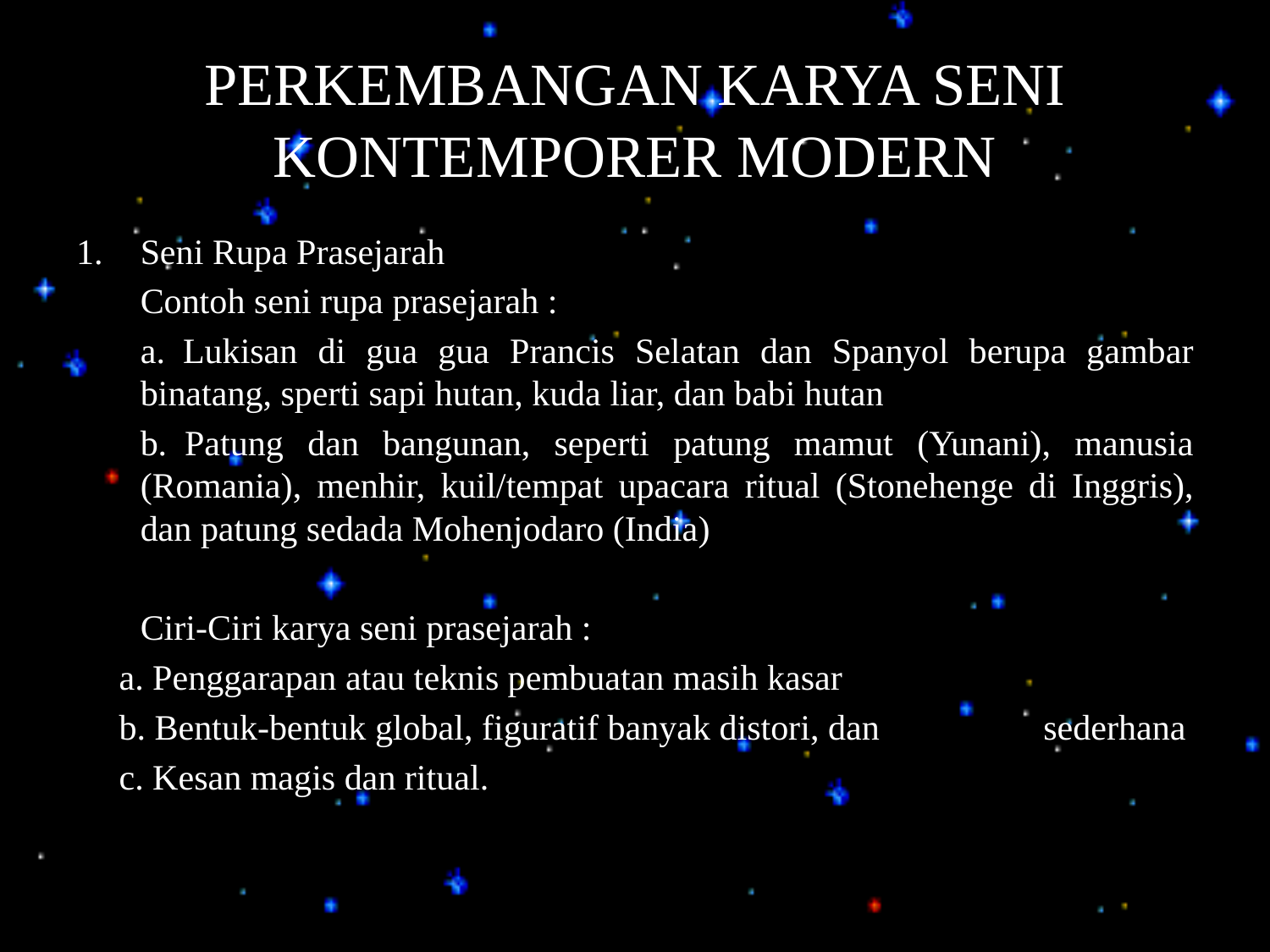

# PERKEMBANGAN KARYA SENI KONTEMPORER MODERN
Seni Rupa Prasejarah
	Contoh seni rupa prasejarah :
	a.  Lukisan di gua gua Prancis Selatan dan Spanyol berupa gambar binatang, sperti sapi hutan, kuda liar, dan babi hutan
	b.  Patung dan bangunan, seperti patung mamut (Yunani), manusia (Romania), menhir, kuil/tempat upacara ritual (Stonehenge di Inggris), dan patung sedada Mohenjodaro (India)

	Ciri-Ciri karya seni prasejarah :
		a. Penggarapan atau teknis pembuatan masih kasar
		b. Bentuk-bentuk global, figuratif banyak distori, dan 	     	     sederhana
		c. Kesan magis dan ritual.